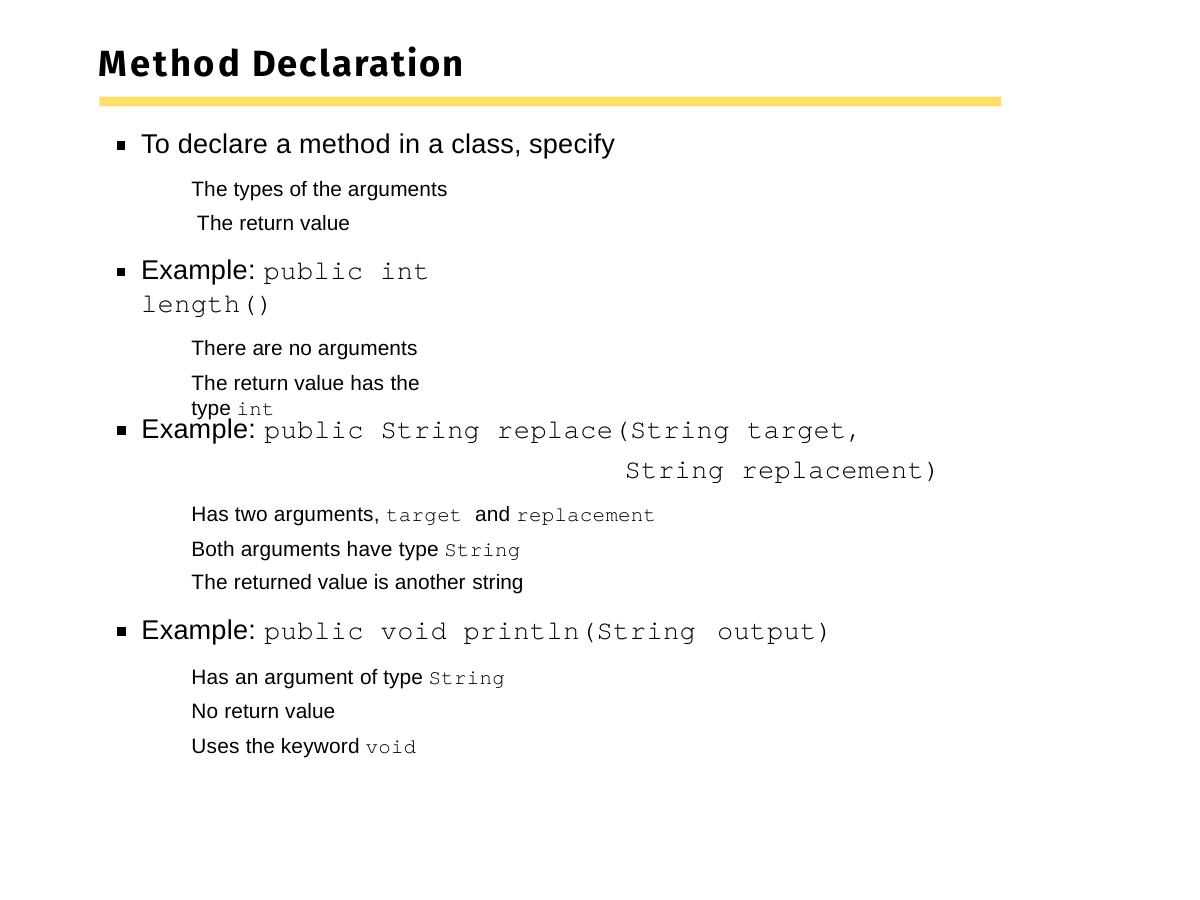

# Method Declaration

To declare a method in a class, specify
The types of the arguments  The return value
Example: public int length()
There are no arguments
The return value has the type int

Example: public String replace(String target,  			  String replacement)
Has two arguments, target and replacement
Both arguments have type String
The returned value is another string

Example: public void println(String
Has an argument of type String
No return value
Uses the keyword void
output)